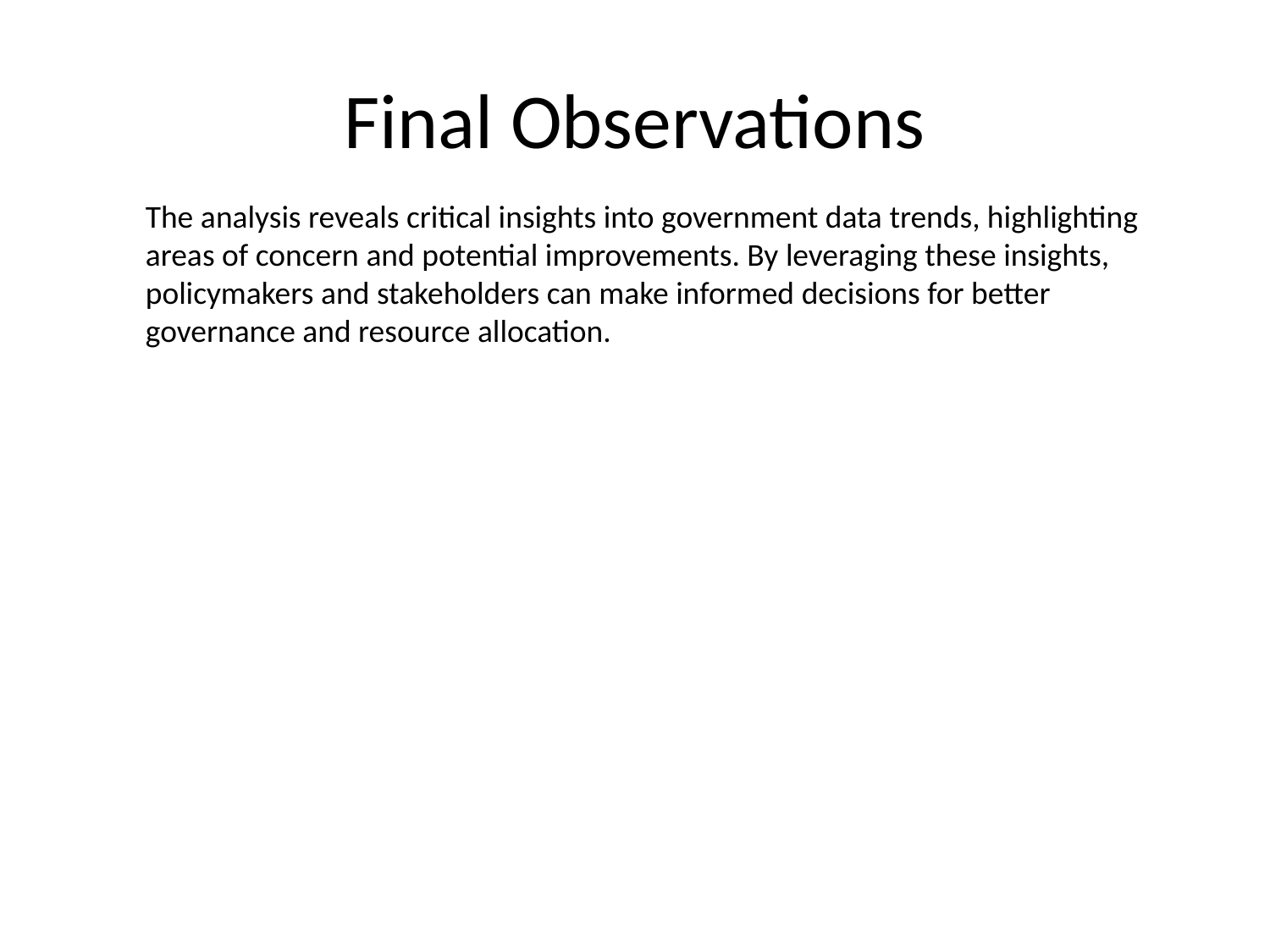

# Final Observations
The analysis reveals critical insights into government data trends, highlighting
areas of concern and potential improvements. By leveraging these insights,
policymakers and stakeholders can make informed decisions for better
governance and resource allocation.